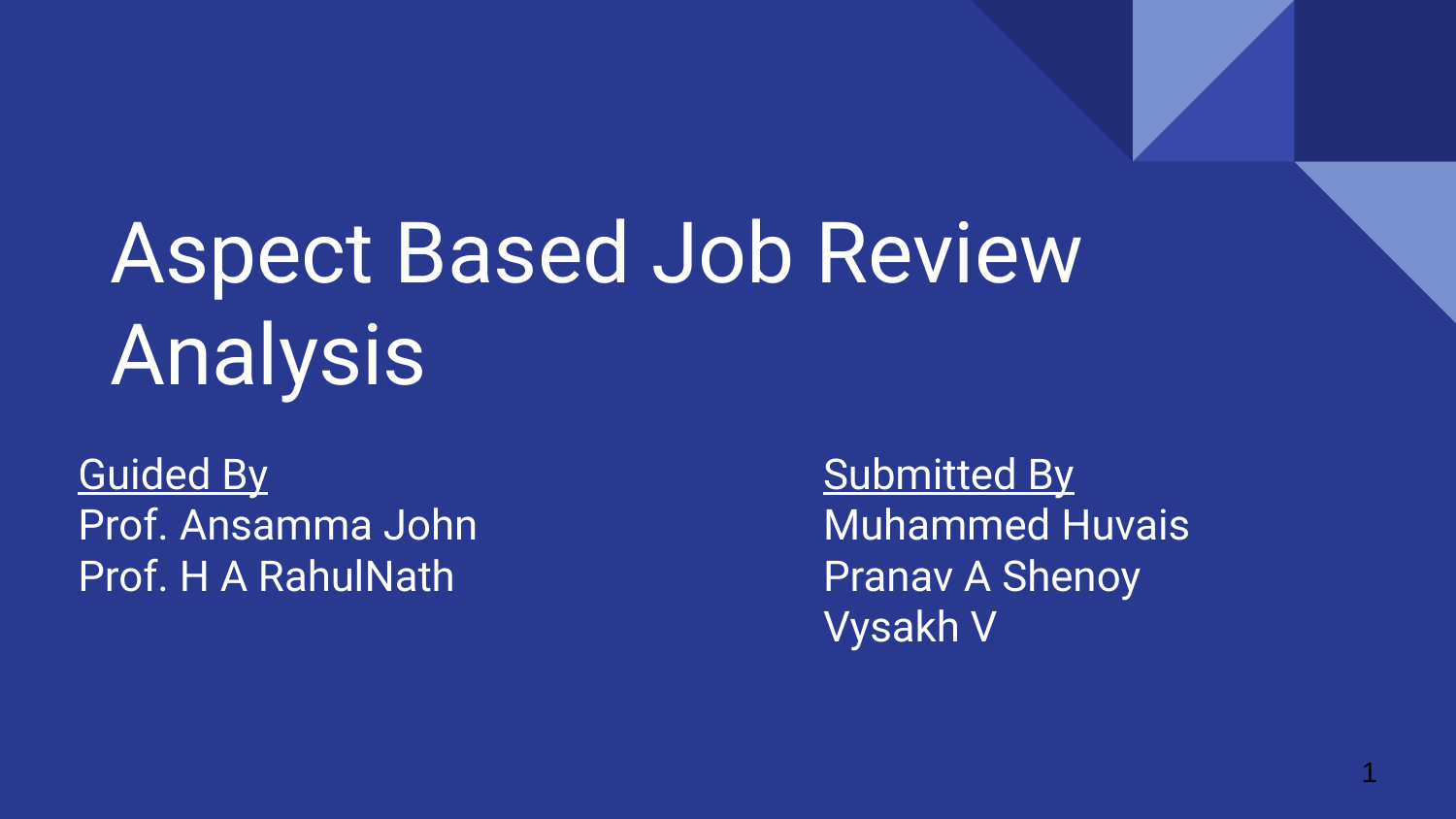

# Aspect Based Job Review Analysis
Guided By
Prof. Ansamma John
Prof. H A RahulNath
Submitted By
Muhammed Huvais
Pranav A Shenoy
Vysakh V
1